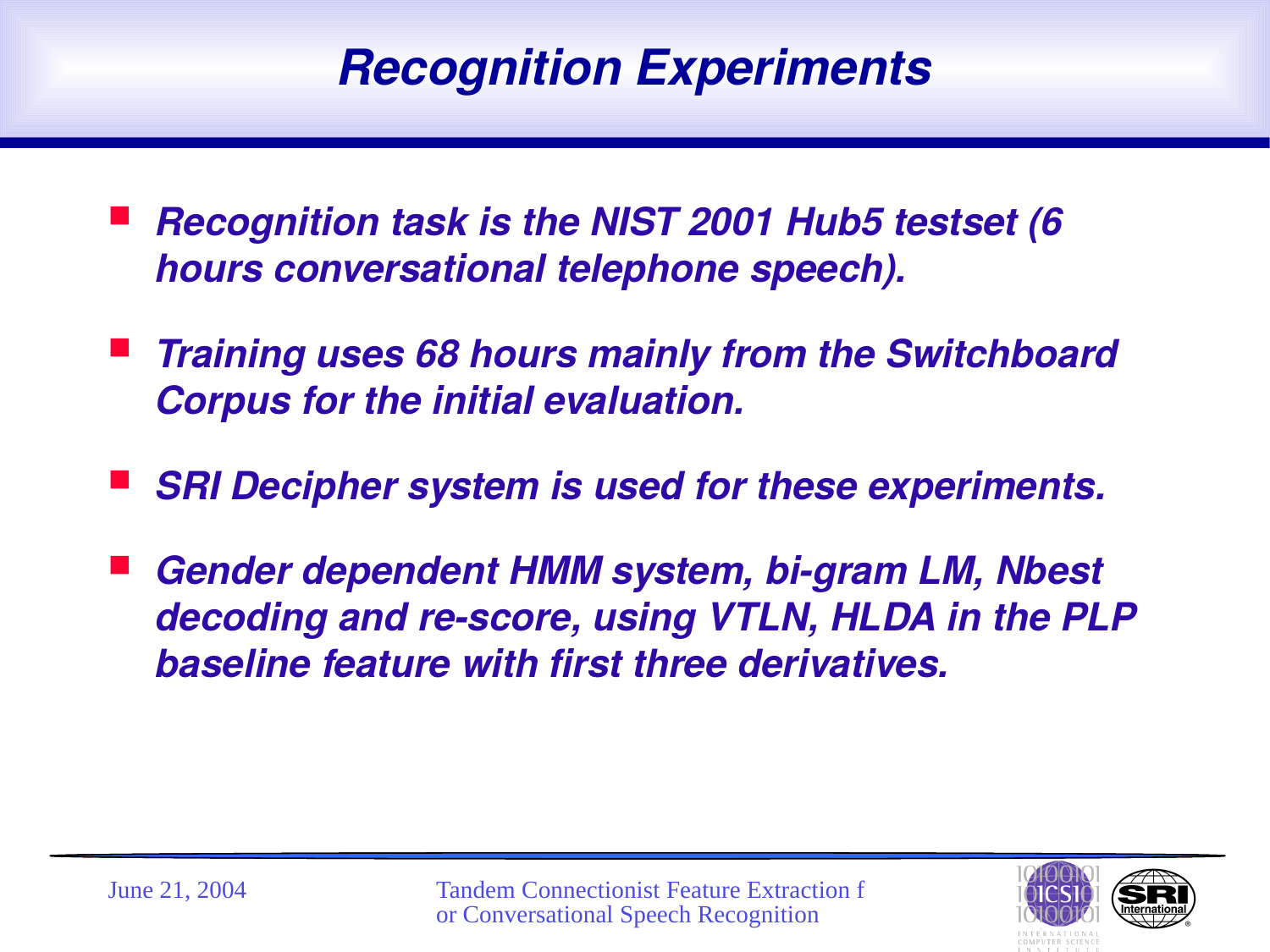

# Recognition Experiments
Recognition task is the NIST 2001 Hub5 testset (6 hours conversational telephone speech).
Training uses 68 hours mainly from the Switchboard Corpus for the initial evaluation.
SRI Decipher system is used for these experiments.
Gender dependent HMM system, bi-gram LM, Nbest decoding and re-score, using VTLN, HLDA in the PLP baseline feature with first three derivatives.

June 21, 2004
Tandem Connectionist Feature Extraction for Conversational Speech Recognition